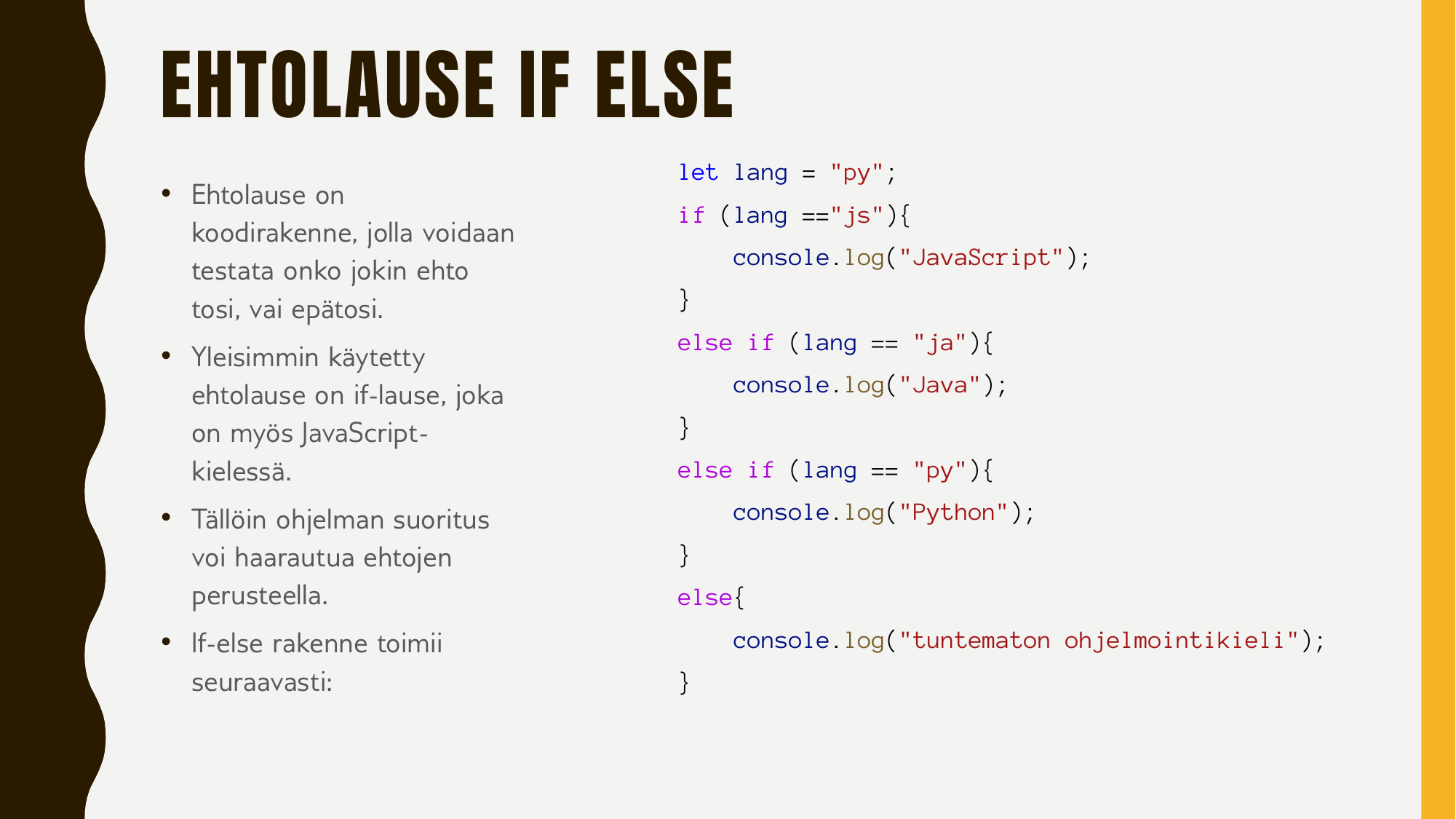

# Ehtolause if else
let lang = "py";
if (lang =="js"){
    console.log("JavaScript");
}
else if (lang == "ja"){
    console.log("Java");
}
else if (lang == "py"){
    console.log("Python");
}
else{
    console.log("tuntematon ohjelmointikieli");
}

Ehtolause on koodirakenne, jolla voidaan testata onko jokin ehto tosi, vai epätosi.
Yleisimmin käytetty ehtolause on if-lause, joka on myös JavaScript-kielessä.
Tällöin ohjelman suoritus voi haarautua ehtojen perusteella.
If-else rakenne toimii seuraavasti: